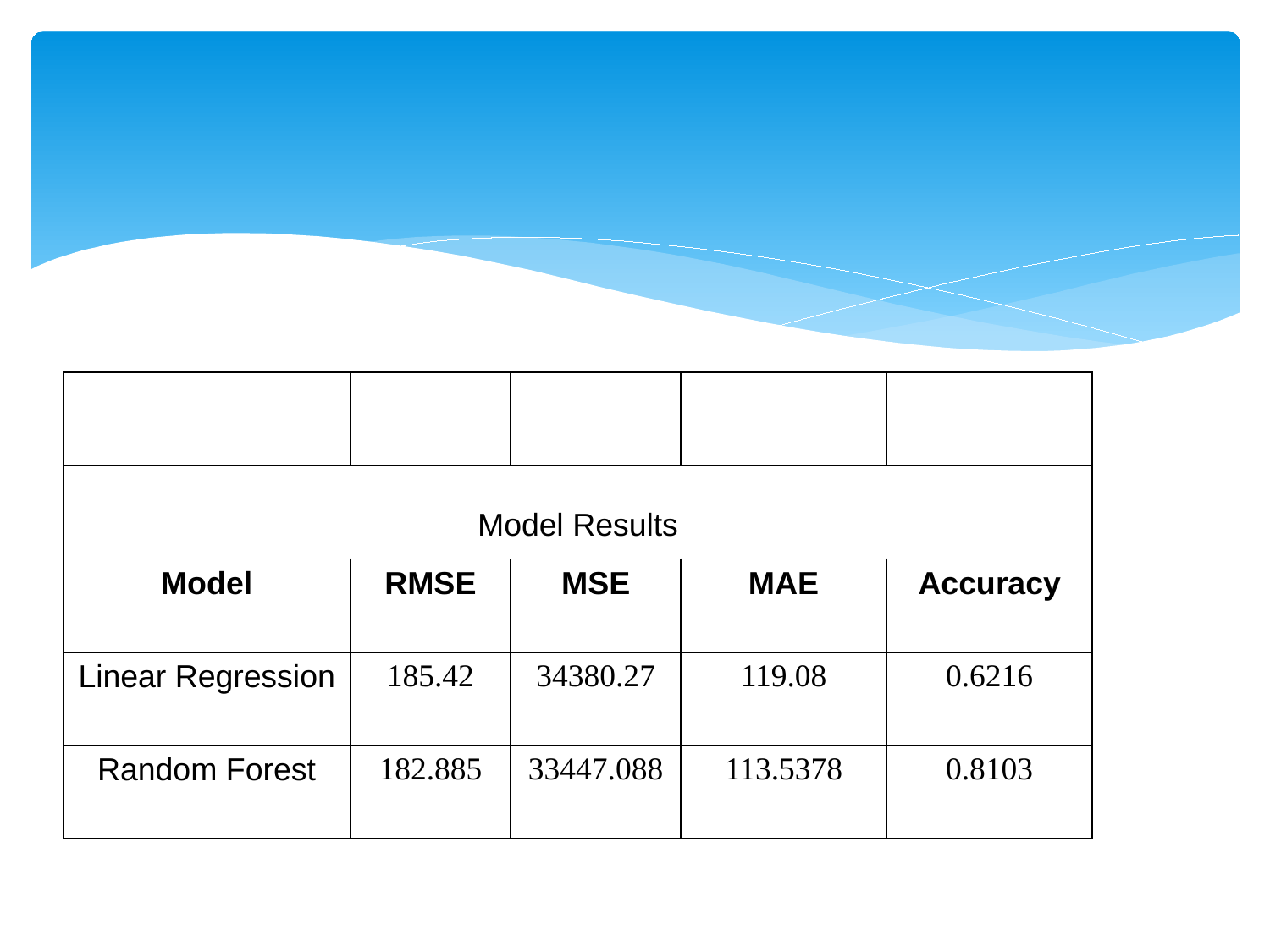

#
|  |  |  |  |  |
| --- | --- | --- | --- | --- |
| Model Results |  |  |  |  |
| Model | RMSE | MSE | MAE | Accuracy |
| Linear Regression | 185.42 | 34380.27 | 119.08 | 0.6216 |
| Random Forest | 182.885 | 33447.088 | 113.5378 | 0.8103 |